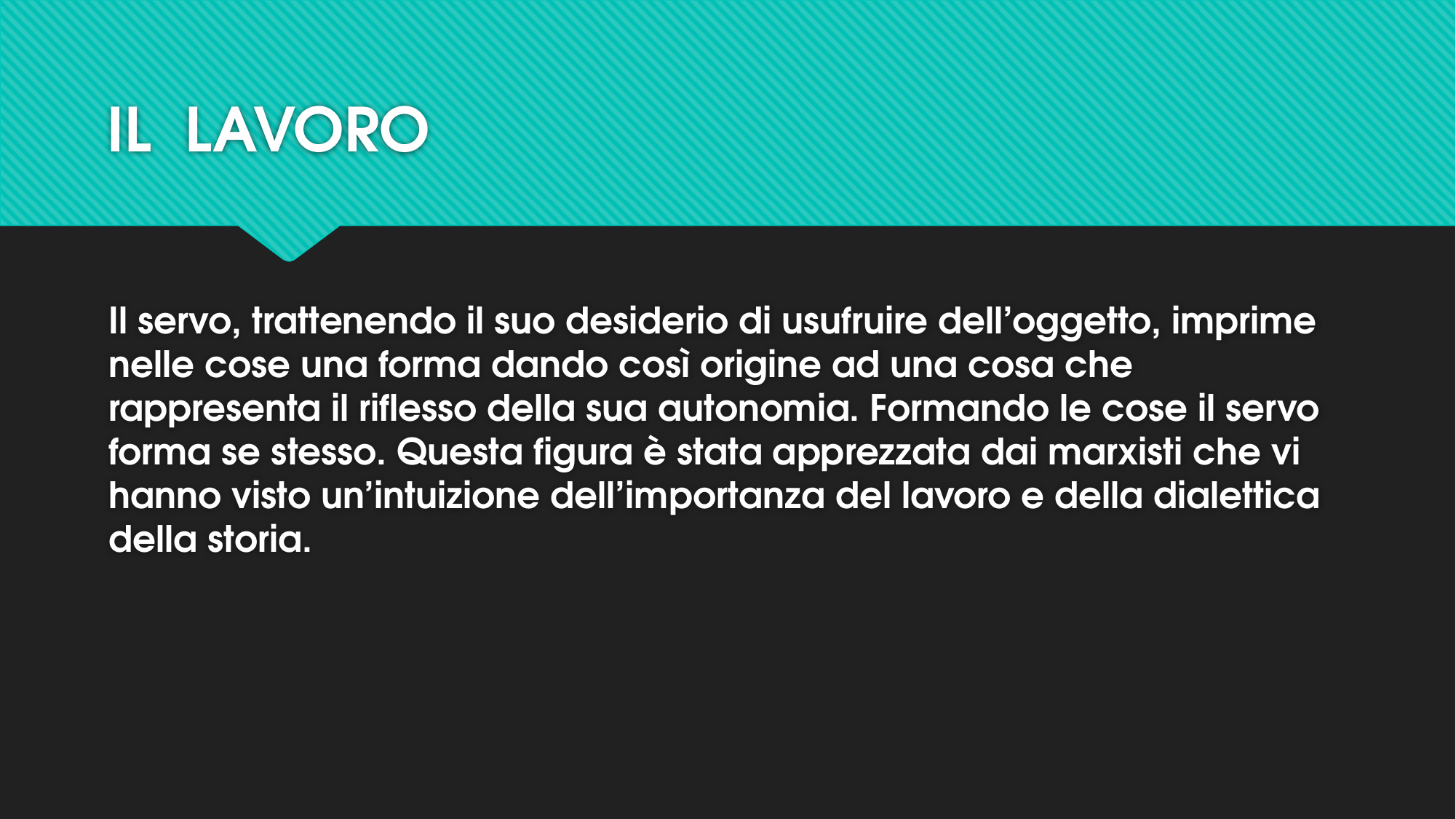

# IL  LAVORO
Il servo, trattenendo il suo desiderio di usufruire dell’oggetto, imprime nelle cose una forma dando così origine ad una cosa che rappresenta il riflesso della sua autonomia. Formando le cose il servo forma se stesso. Questa figura è stata apprezzata dai marxisti che vi hanno visto un’intuizione dell’importanza del lavoro e della dialettica della storia.